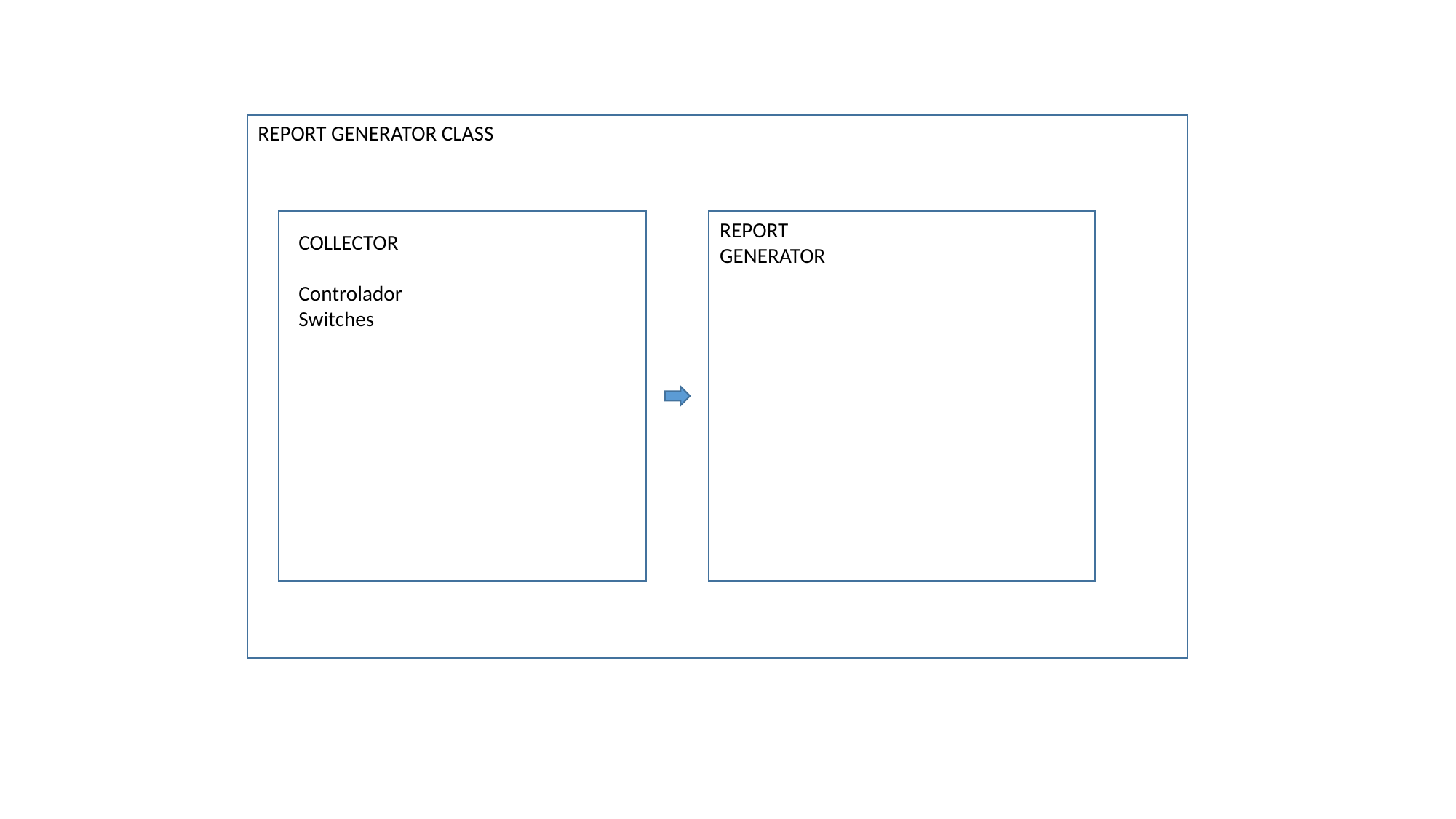

REPORT GENERATOR CLASS

REPORT
GENERATOR
V
V
COLLECTOR

Controlador
Switches